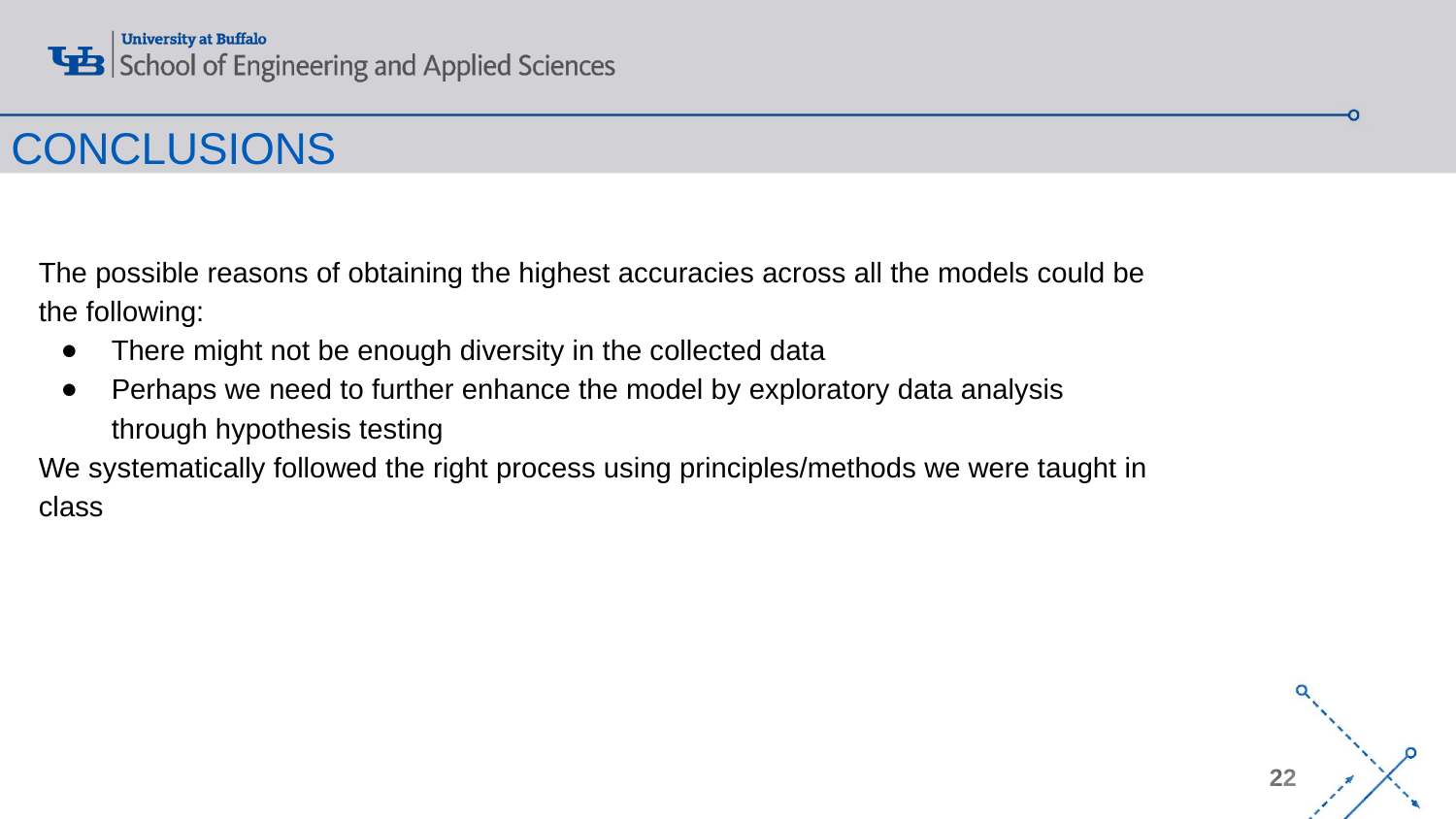

# CONCLUSIONS
The possible reasons of obtaining the highest accuracies across all the models could be the following:
There might not be enough diversity in the collected data
Perhaps we need to further enhance the model by exploratory data analysis through hypothesis testing
We systematically followed the right process using principles/methods we were taught in class